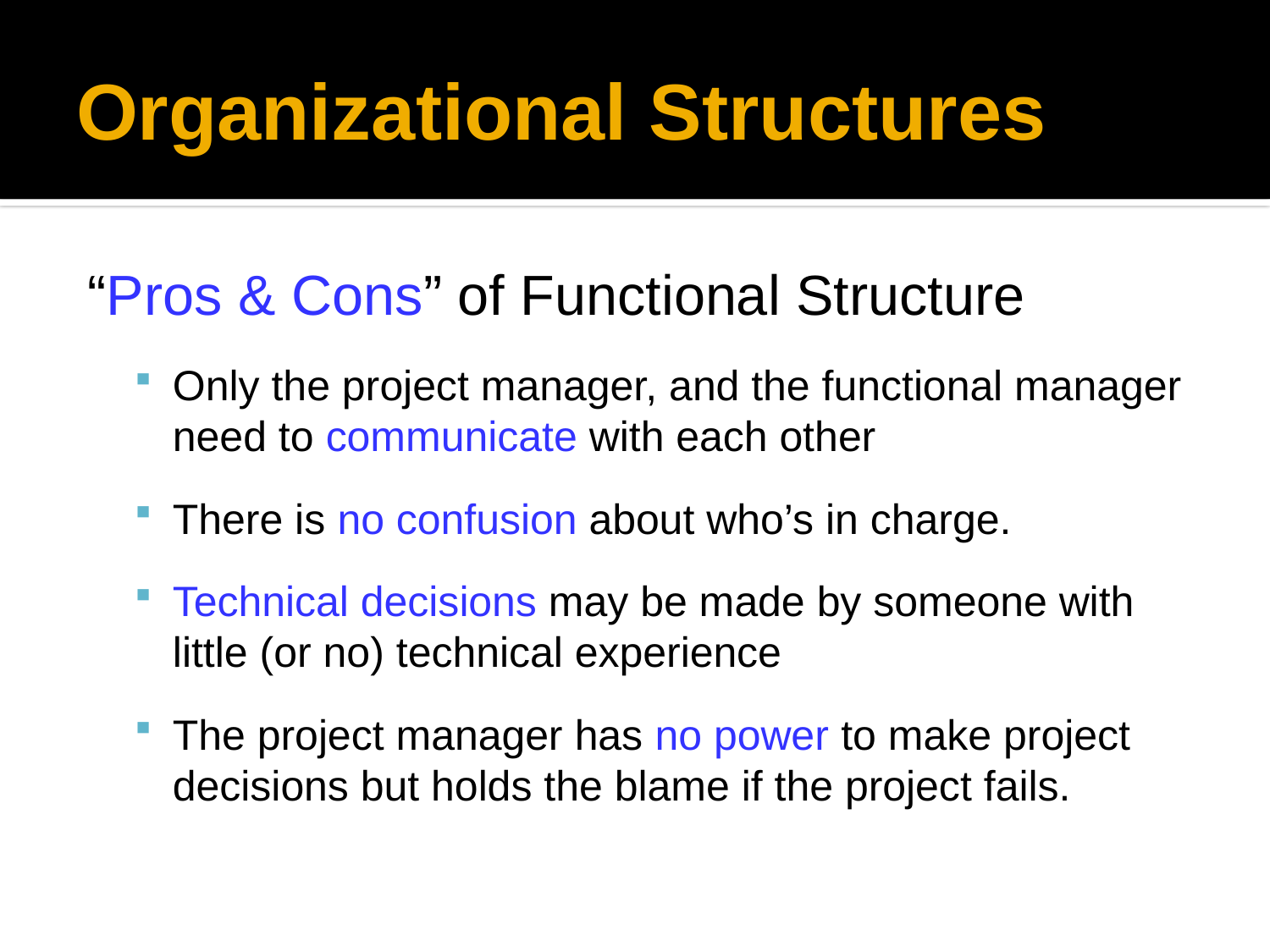

# Organizational Structures
“Pros & Cons” of Functional Structure
Only the project manager, and the functional manager need to communicate with each other
There is no confusion about who’s in charge.
Technical decisions may be made by someone with little (or no) technical experience
The project manager has no power to make project decisions but holds the blame if the project fails.